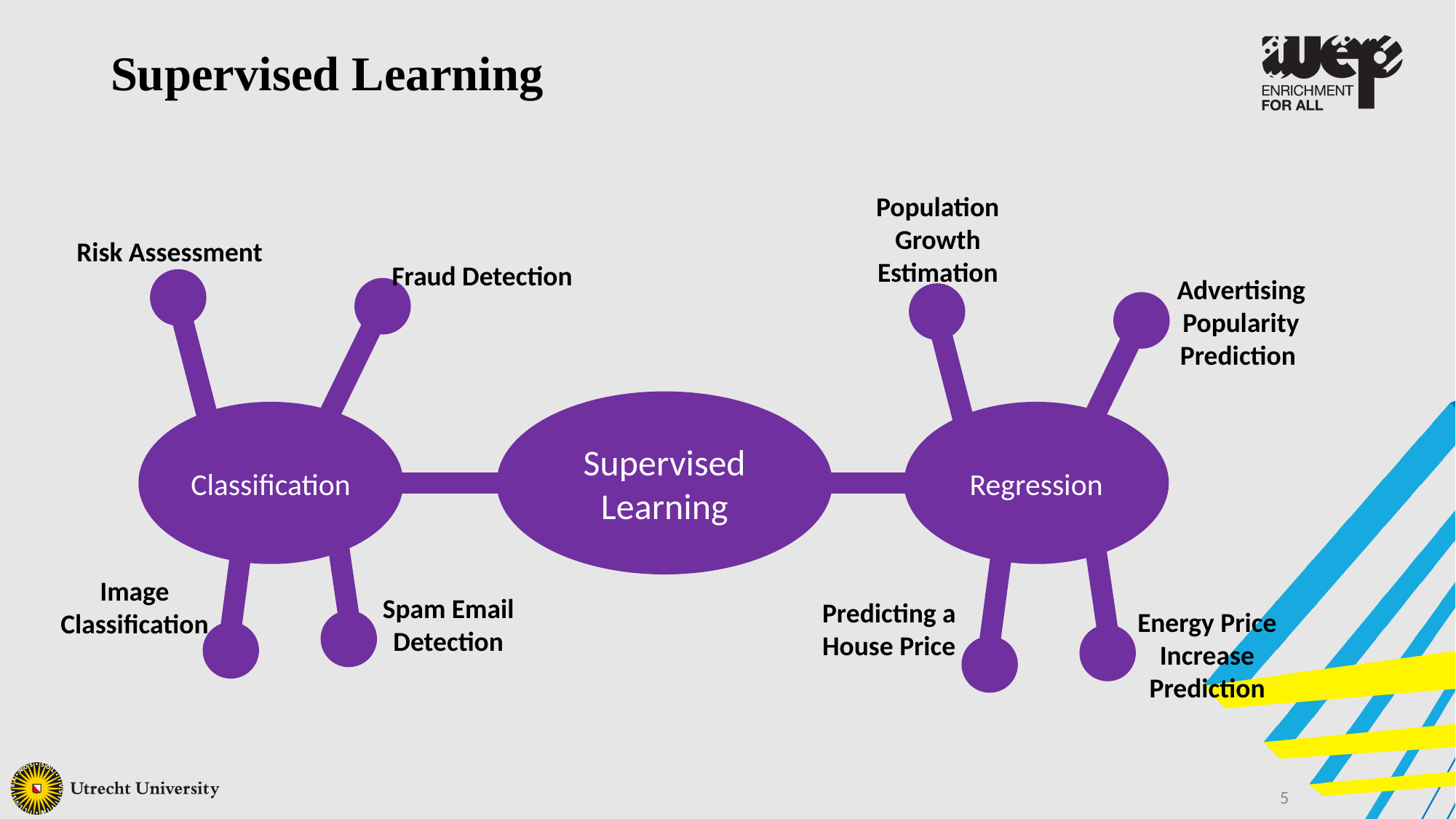

Supervised Learning
Population Growth Estimation
Risk Assessment
Fraud Detection
Advertising Popularity Prediction

Supervised Learning
Classification
Regression
Image Classification
Spam Email Detection
Predicting a House Price
Energy Price Increase Prediction

5